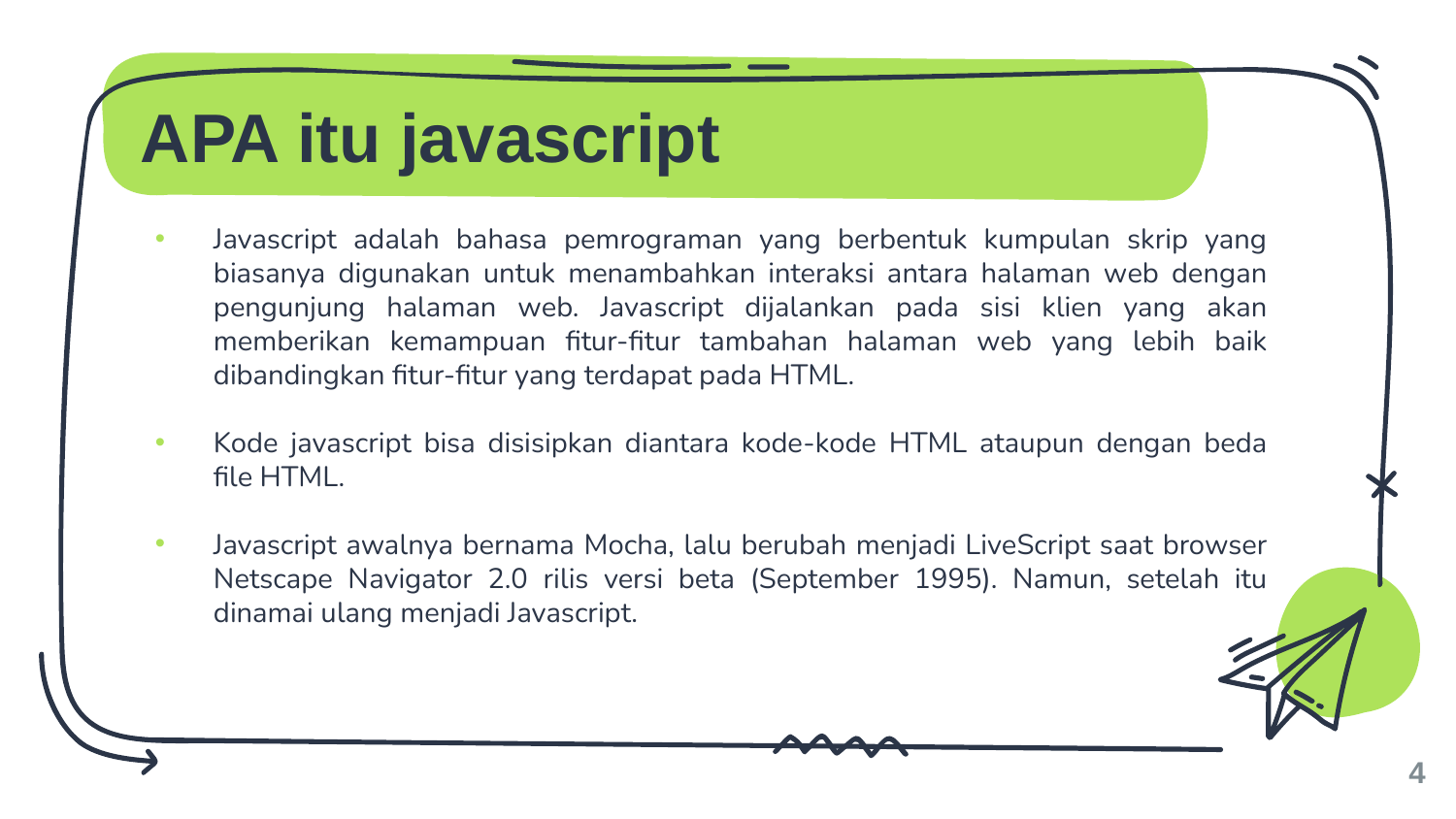

# APA itu javascript
Javascript adalah bahasa pemrograman yang berbentuk kumpulan skrip yang biasanya digunakan untuk menambahkan interaksi antara halaman web dengan pengunjung halaman web. Javascript dijalankan pada sisi klien yang akan memberikan kemampuan fitur-fitur tambahan halaman web yang lebih baik dibandingkan fitur-fitur yang terdapat pada HTML.

Kode javascript bisa disisipkan diantara kode-kode HTML ataupun dengan beda file HTML.

Javascript awalnya bernama Mocha, lalu berubah menjadi LiveScript saat browser Netscape Navigator 2.0 rilis versi beta (September 1995). Namun, setelah itu dinamai ulang menjadi Javascript.

4